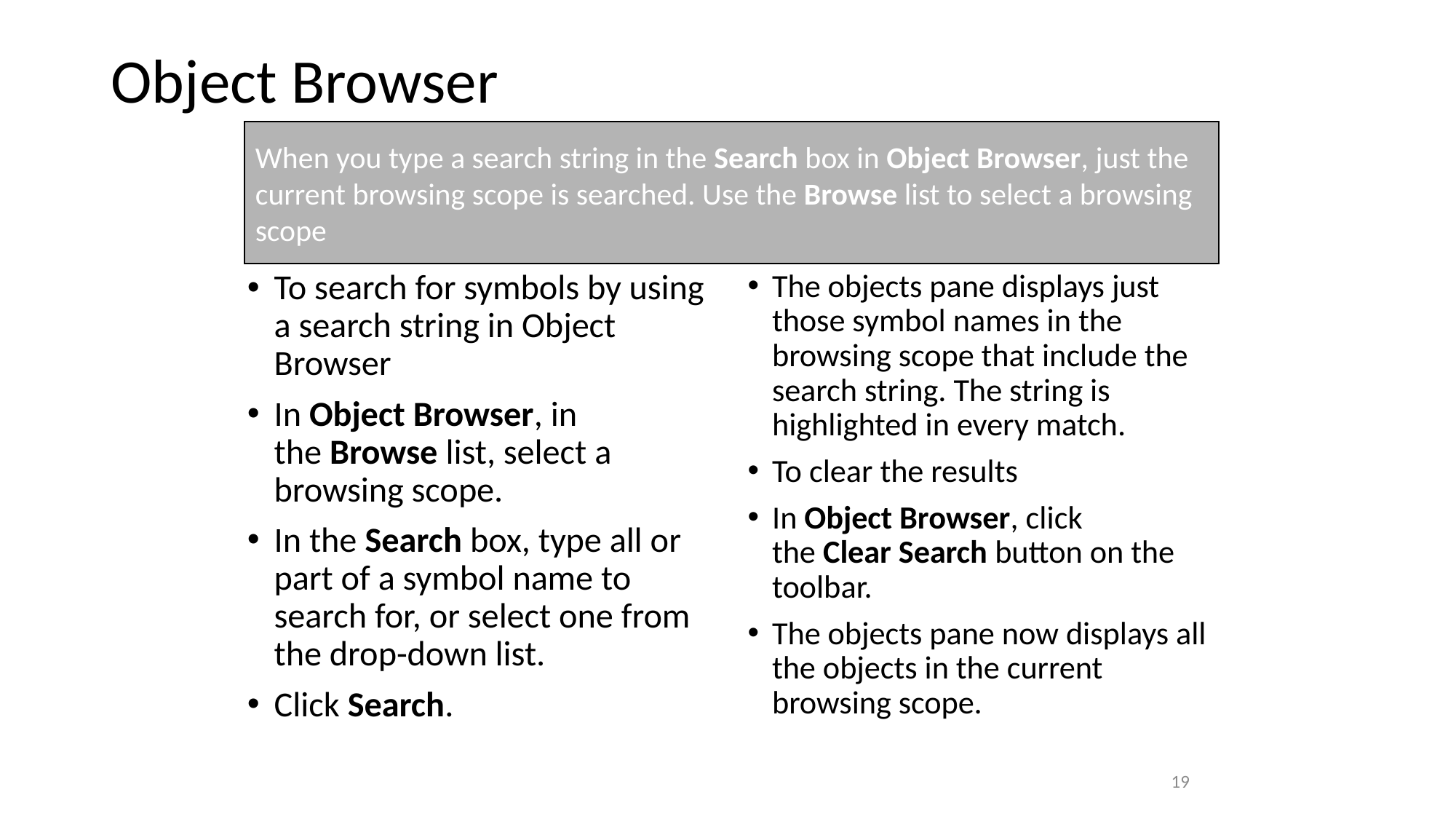

# Object Browser
When you type a search string in the Search box in Object Browser, just the current browsing scope is searched. Use the Browse list to select a browsing scope
To search for symbols by using a search string in Object Browser
In Object Browser, in the Browse list, select a browsing scope.
In the Search box, type all or part of a symbol name to search for, or select one from the drop-down list.
Click Search.

The objects pane displays just those symbol names in the browsing scope that include the search string. The string is highlighted in every match.
To clear the results
In Object Browser, click the Clear Search button on the toolbar.
The objects pane now displays all the objects in the current browsing scope.

19